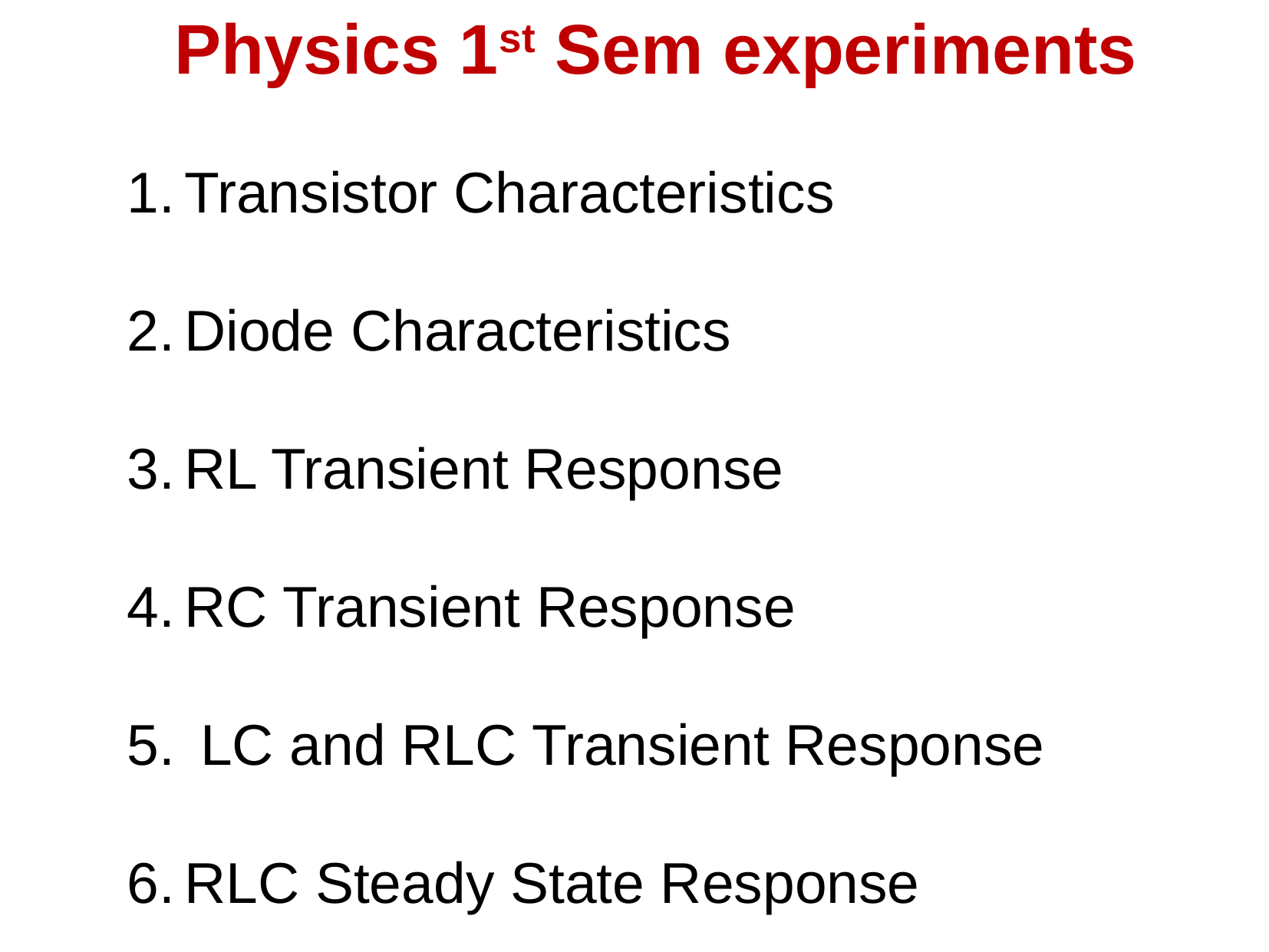

Physics 1st Sem experiments
Transistor Characteristics

Diode Characteristics

RL Transient Response

RC Transient Response

 LC and RLC Transient Response

RLC Steady State Response